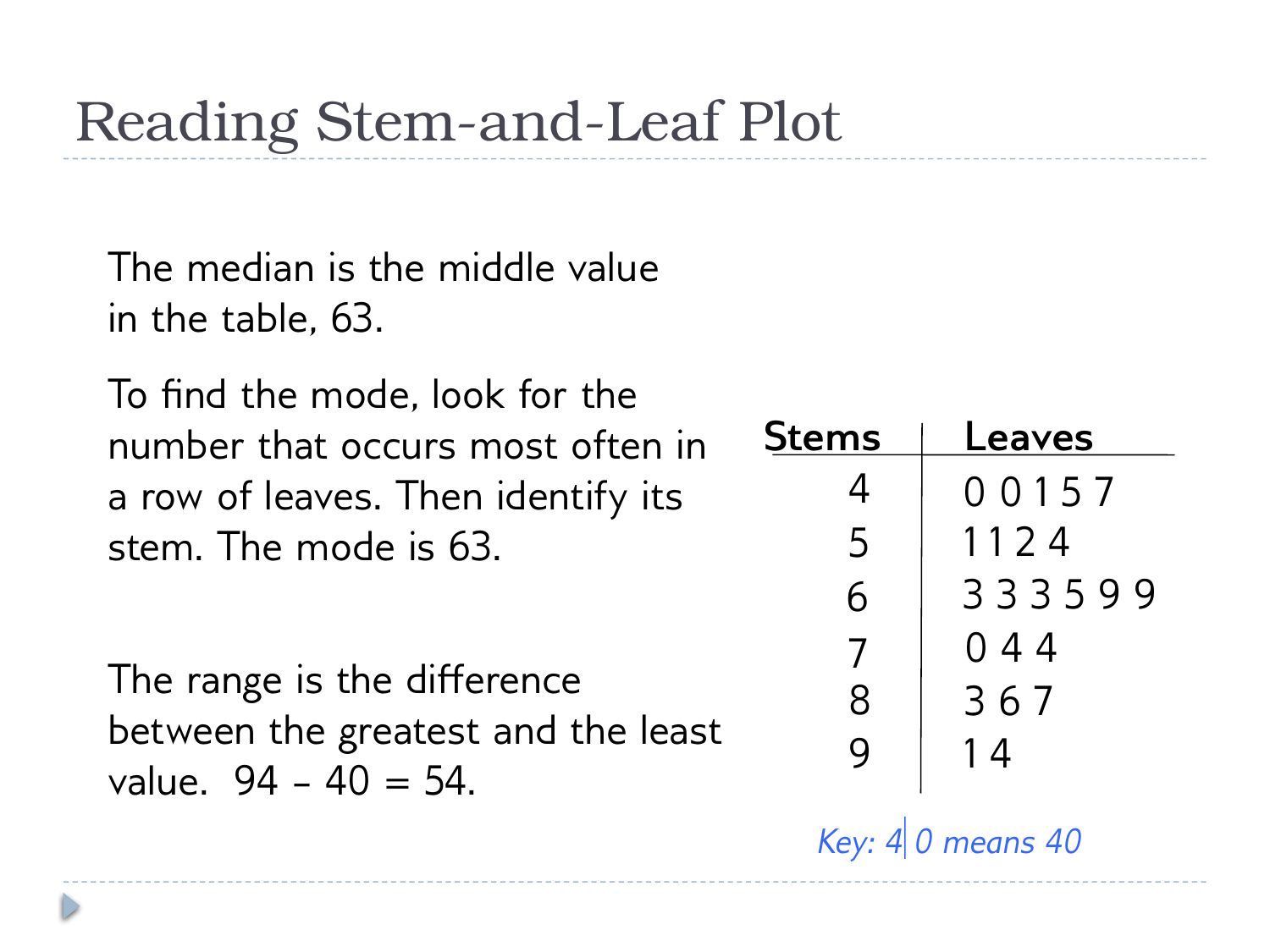

# Reading Stem-and-Leaf Plot

The median is the middle value in the table, 63.
To find the mode, look for the number that occurs most often in a row of leaves. Then identify its stem. The mode is 63.
Stems
Leaves

4
0 0 1 5 7
1 1 2 4
5
3 3 3 5 9 9
6
0 4 4
7
The range is the difference between the greatest and the least value.  94 – 40 = 54.
8
3 6 7
9
1 4
Key: 4 0 means 40